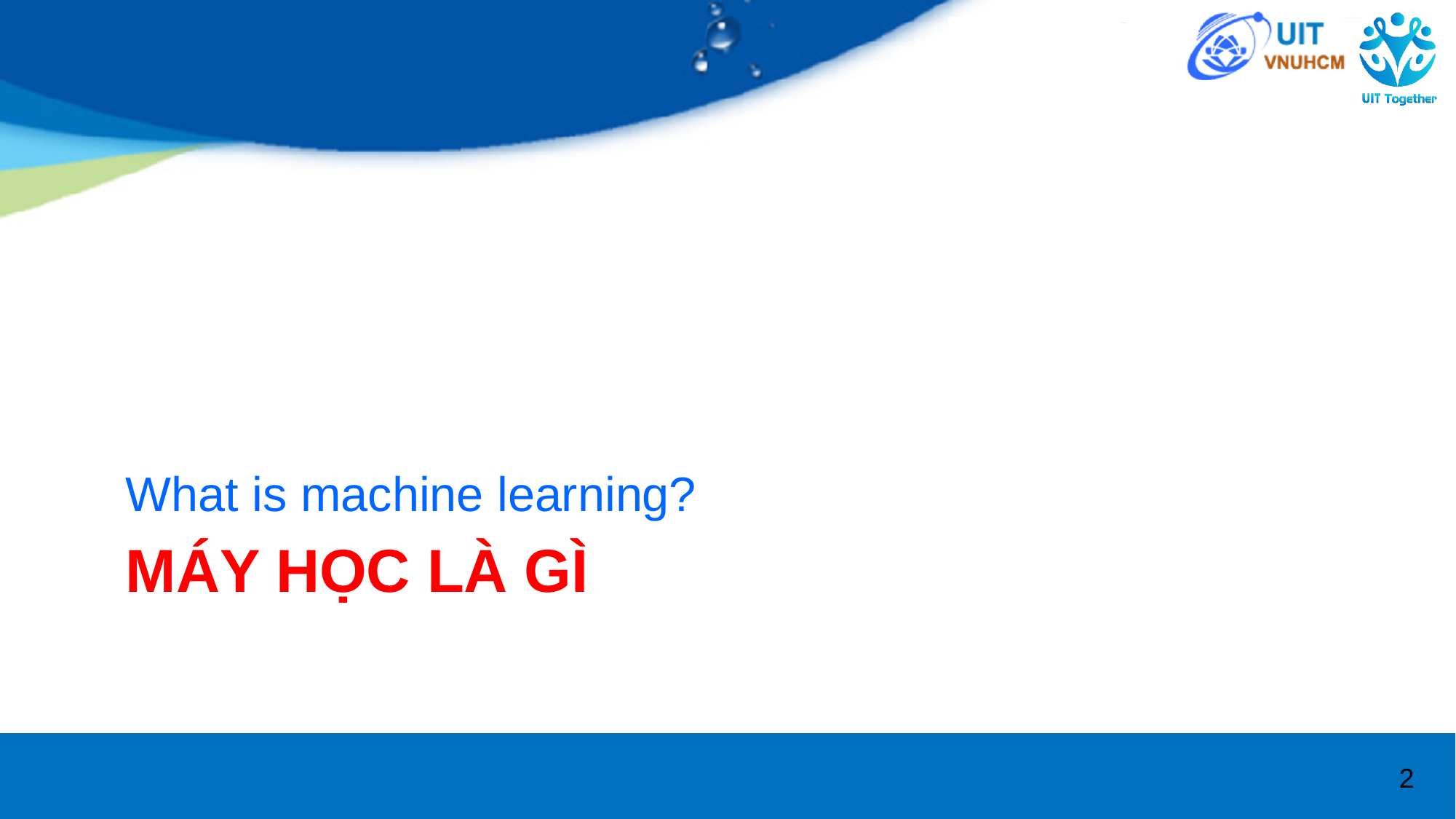

What is machine learning?
# MÁY HỌC LÀ GÌ